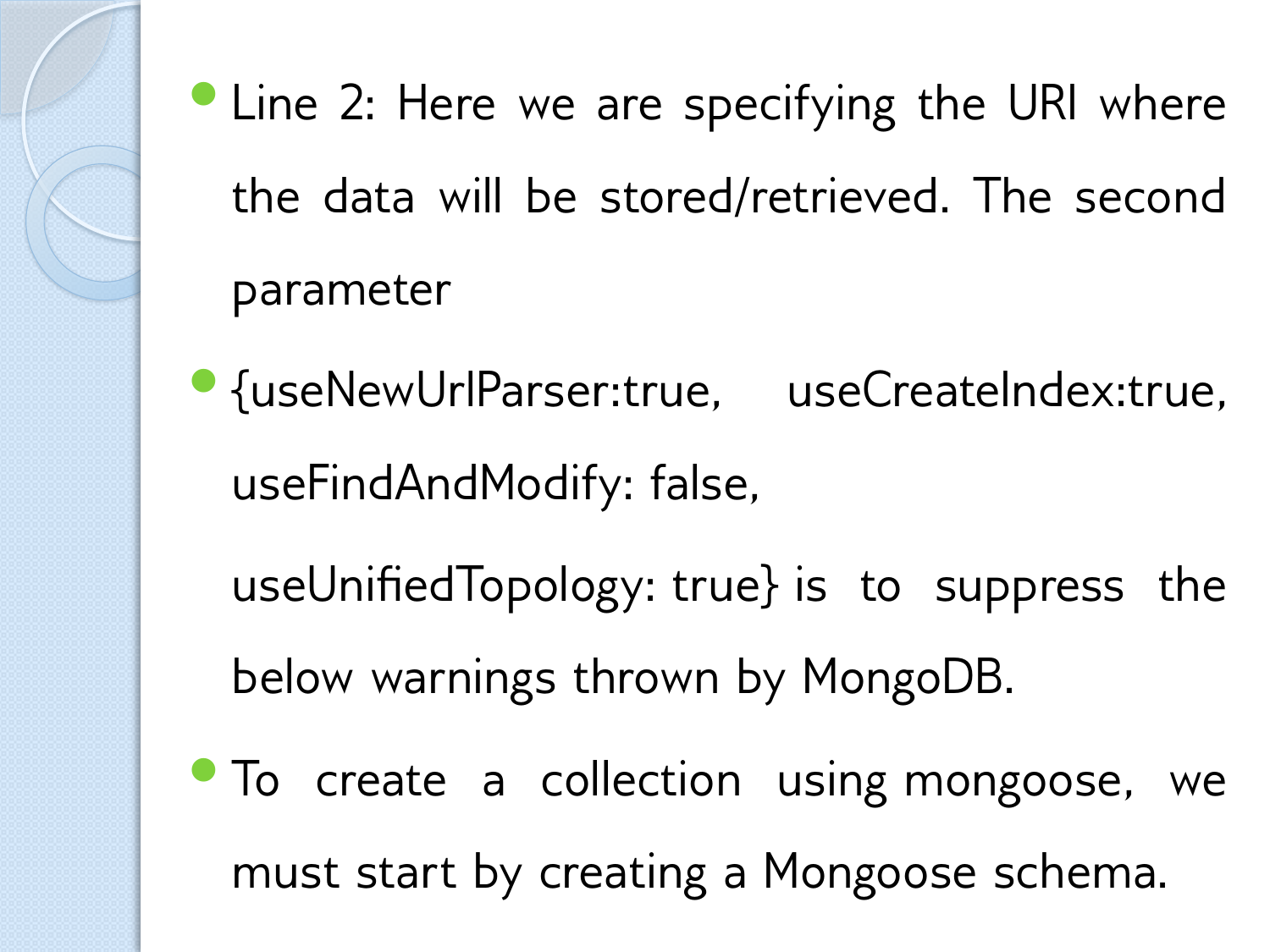

Line 2: Here we are specifying the URI where the data will be stored/retrieved. The second parameter
{useNewUrlParser:true, useCreateIndex:true, useFindAndModify: false,
	useUnifiedTopology: true} is to suppress the below warnings thrown by MongoDB.
To create a collection using mongoose, we must start by creating a Mongoose schema.